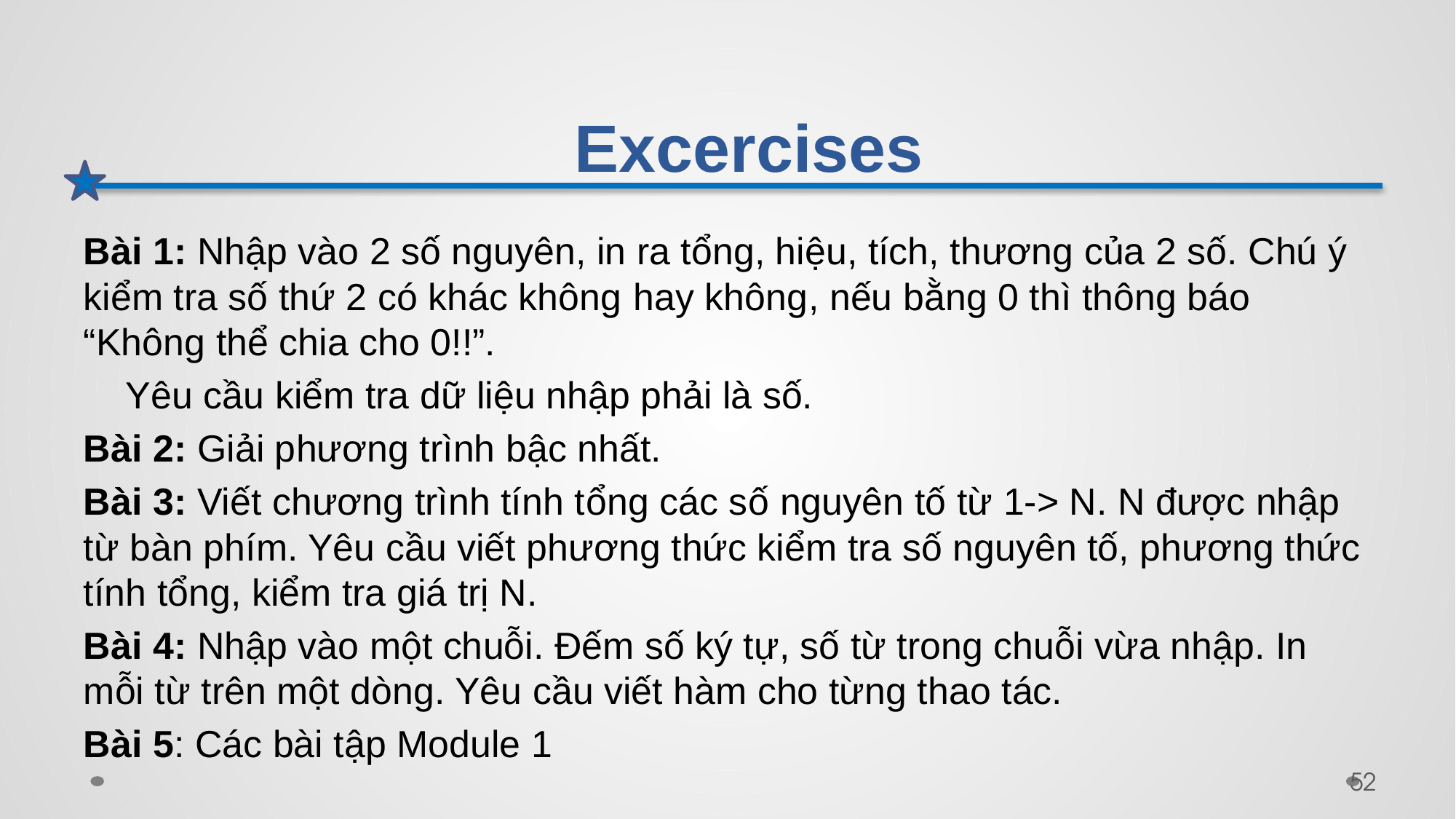

# Excercises
Bài 1: Nhập vào 2 số nguyên, in ra tổng, hiệu, tích, thương của 2 số. Chú ý kiểm tra số thứ 2 có khác không hay không, nếu bằng 0 thì thông báo “Không thể chia cho 0!!”.
    Yêu cầu kiểm tra dữ liệu nhập phải là số.
Bài 2: Giải phương trình bậc nhất.
Bài 3: Viết chương trình tính tổng các số nguyên tố từ 1-> N. N được nhập từ bàn phím. Yêu cầu viết phương thức kiểm tra số nguyên tố, phương thức tính tổng, kiểm tra giá trị N.
Bài 4: Nhập vào một chuỗi. Đếm số ký tự, số từ trong chuỗi vừa nhập. In mỗi từ trên một dòng. Yêu cầu viết hàm cho từng thao tác.
Bài 5: Các bài tập Module 1

52